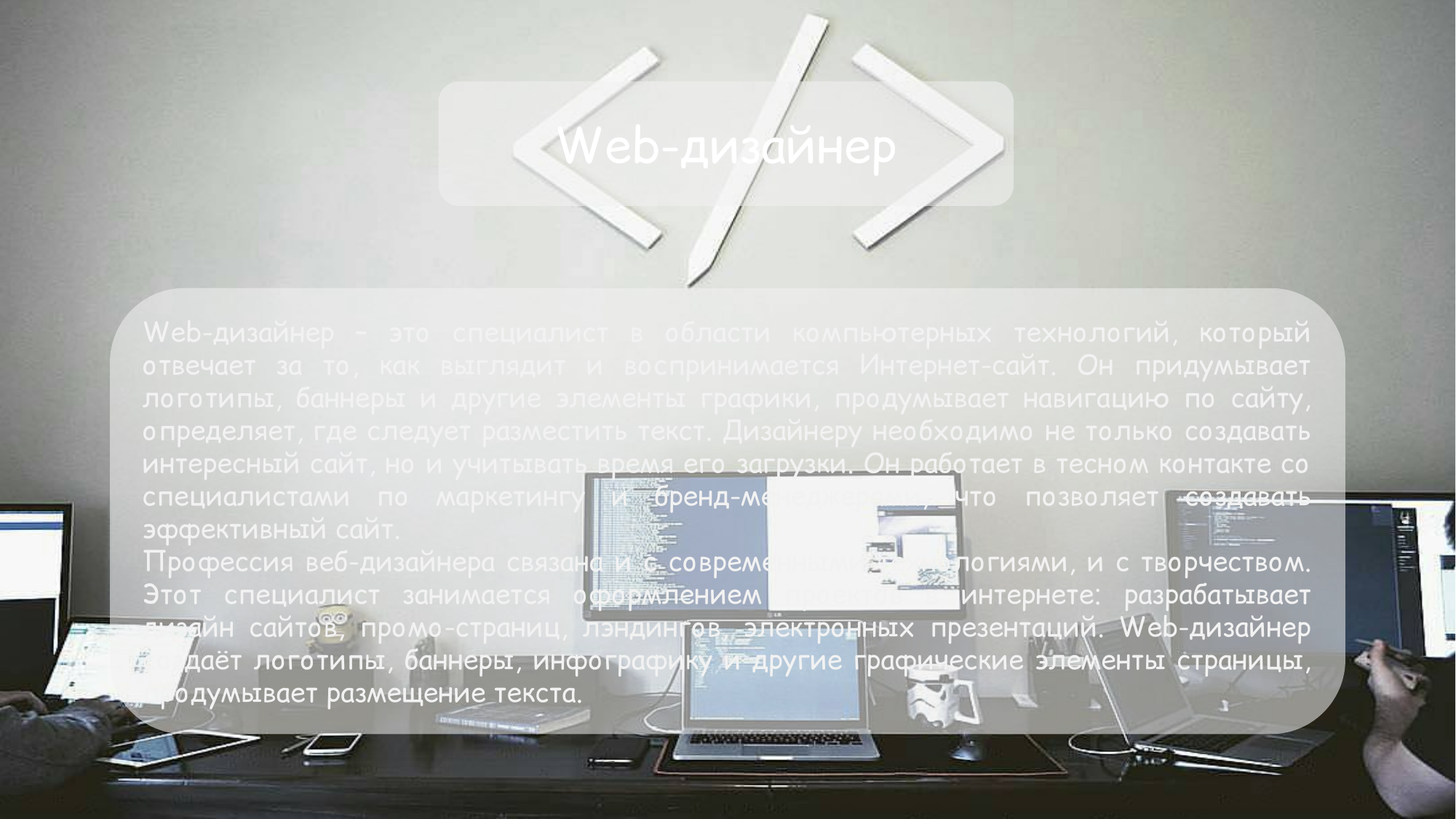

Web-дизайнер
Web-дизайнер – это специалист в области компьютерных технологий, который отвечает за то, как выглядит и воспринимается Интернет-сайт. Он придумывает логотипы, баннеры и другие элементы графики, продумывает навигацию по сайту, определяет, где следует разместить текст. Дизайнеру необходимо не только создавать интересный сайт, но и учитывать время его загрузки. Он работает в тесном контакте со специалистами по маркетингу и бренд-менеджерами, что позволяет создавать эффективный сайт.
Профессия веб-дизайнера связана и с современными технологиями, и с творчеством. Этот специалист занимается оформлением проектов в интернете: разрабатывает дизайн сайтов, промо-страниц, лэндингов, электронных презентаций. Web-дизайнер создаёт логотипы, баннеры, инфографику и другие графические элементы страницы, продумывает размещение текста.